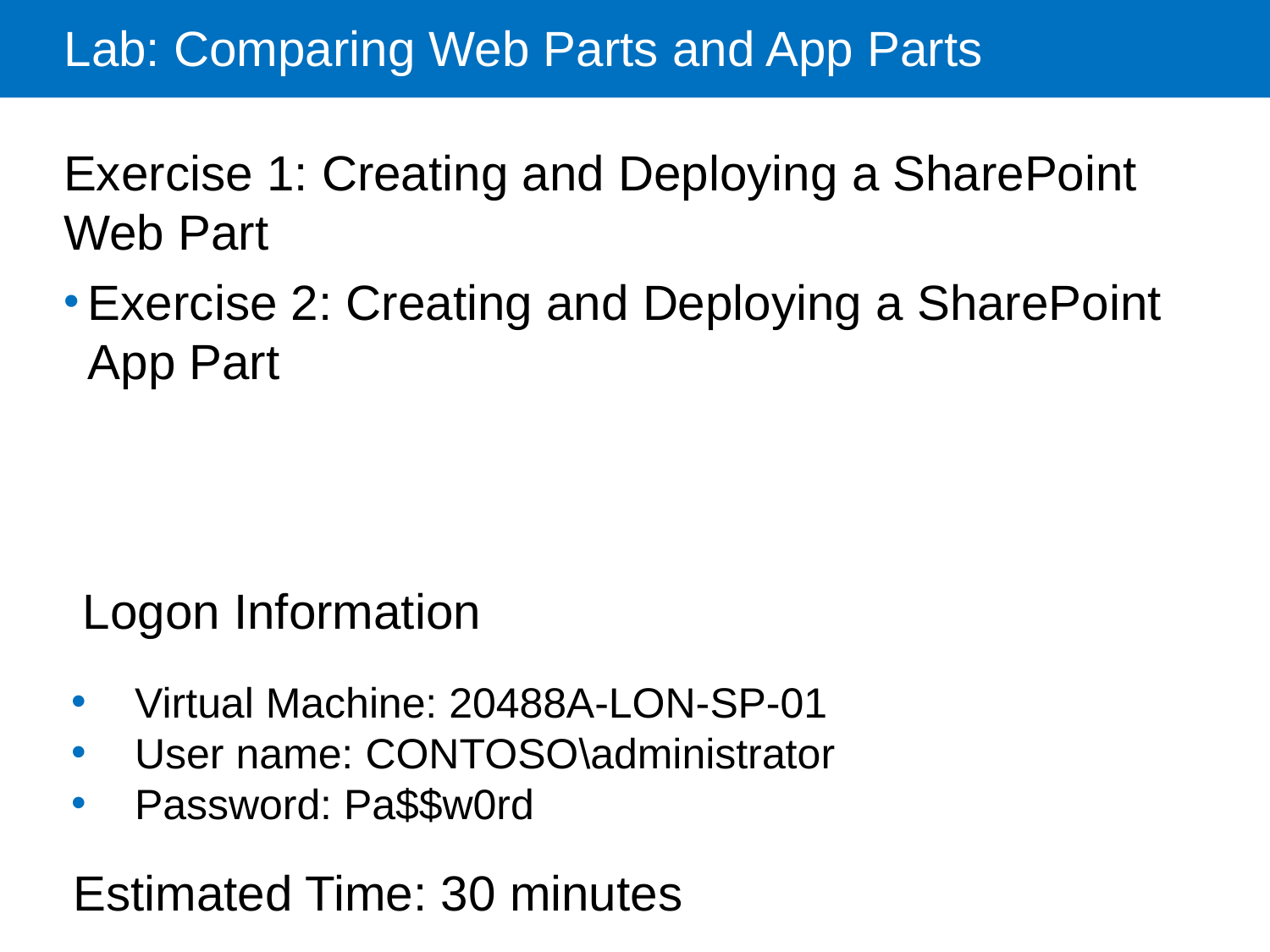

# Lab: Comparing Web Parts and App Parts
Exercise 1: Creating and Deploying a SharePoint Web Part
Exercise 2: Creating and Deploying a SharePoint App Part
Logon Information
Virtual Machine: 20488A-LON-SP-01
User name: CONTOSO\administrator
Password: Pa$$w0rd
Estimated Time: 30 minutes